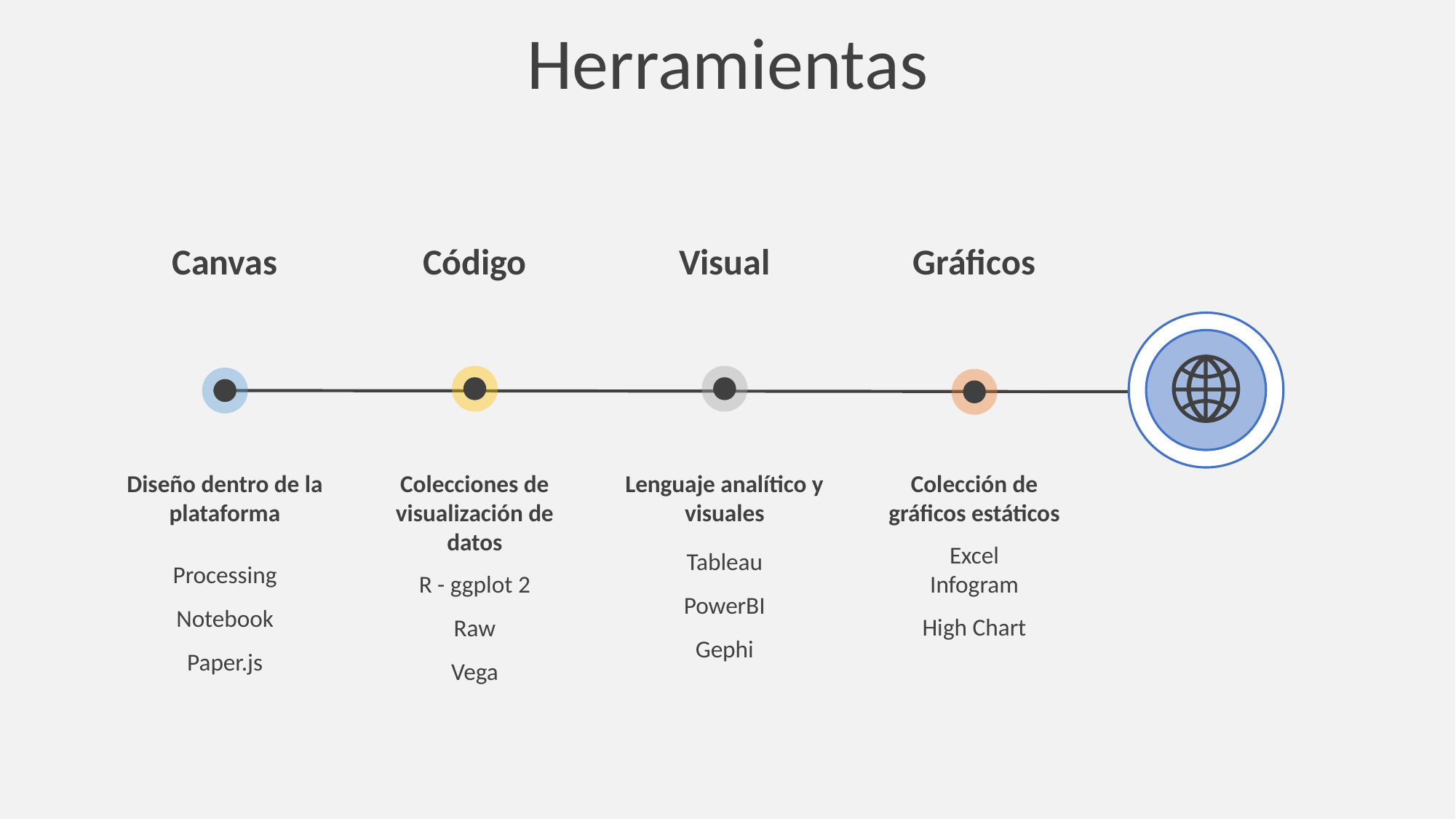

Herramientas
Gráficos
Canvas
Código
Visual

Diseño dentro de la plataforma

Processing
Notebook
Paper.js
Colecciones de visualización de datos
R - ggplot 2
Raw
Vega
Lenguaje analítico y visuales
Tableau
PowerBI
Gephi
Colección de gráficos estáticos
Excel
Infogram
High Chart